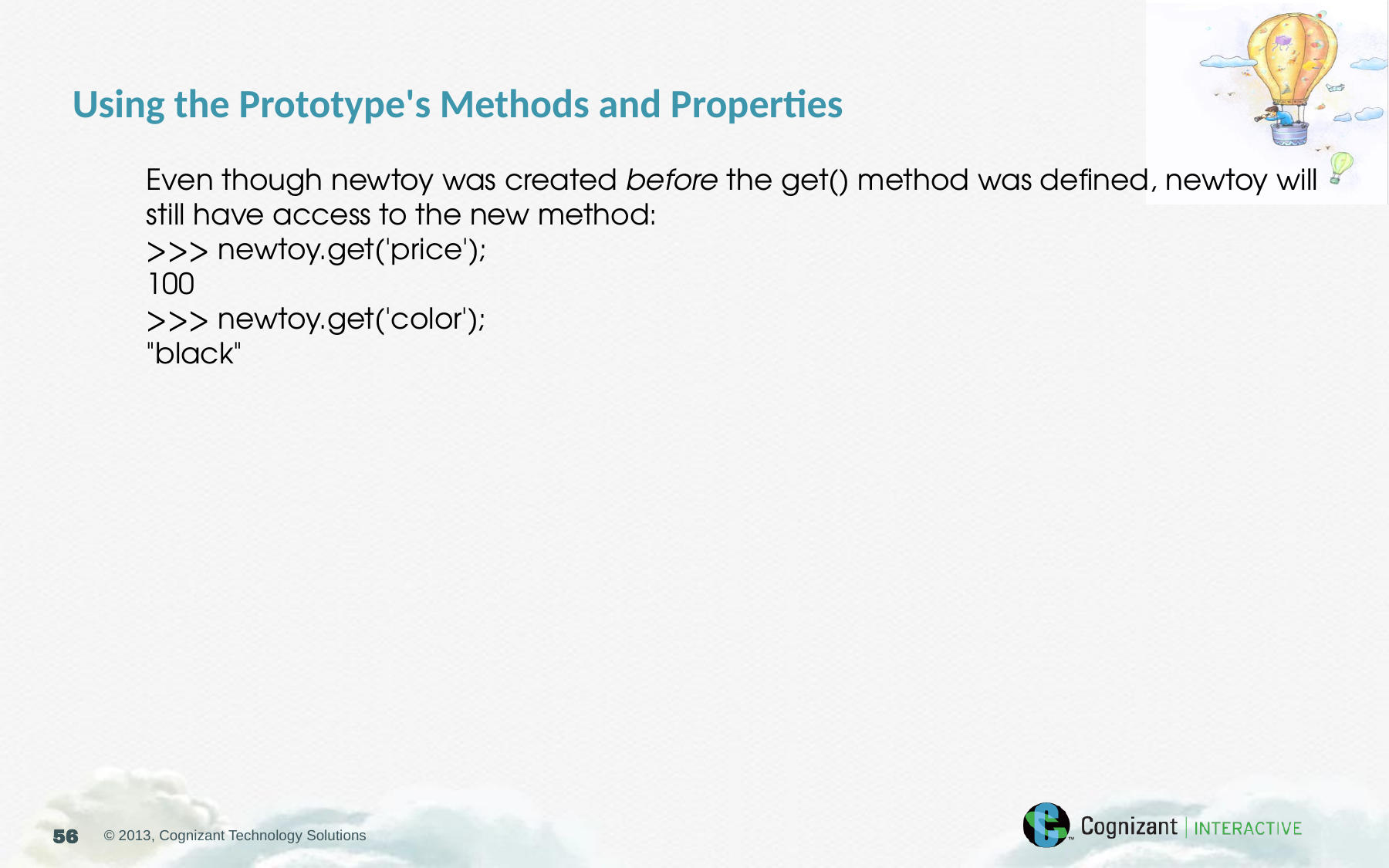

Using the Prototype's Methods and Properties
Even though newtoy was created before the get() method was defined, newtoy will still have access to the new method:
>>> newtoy.get('price');
100
>>> newtoy.get('color');
"black"